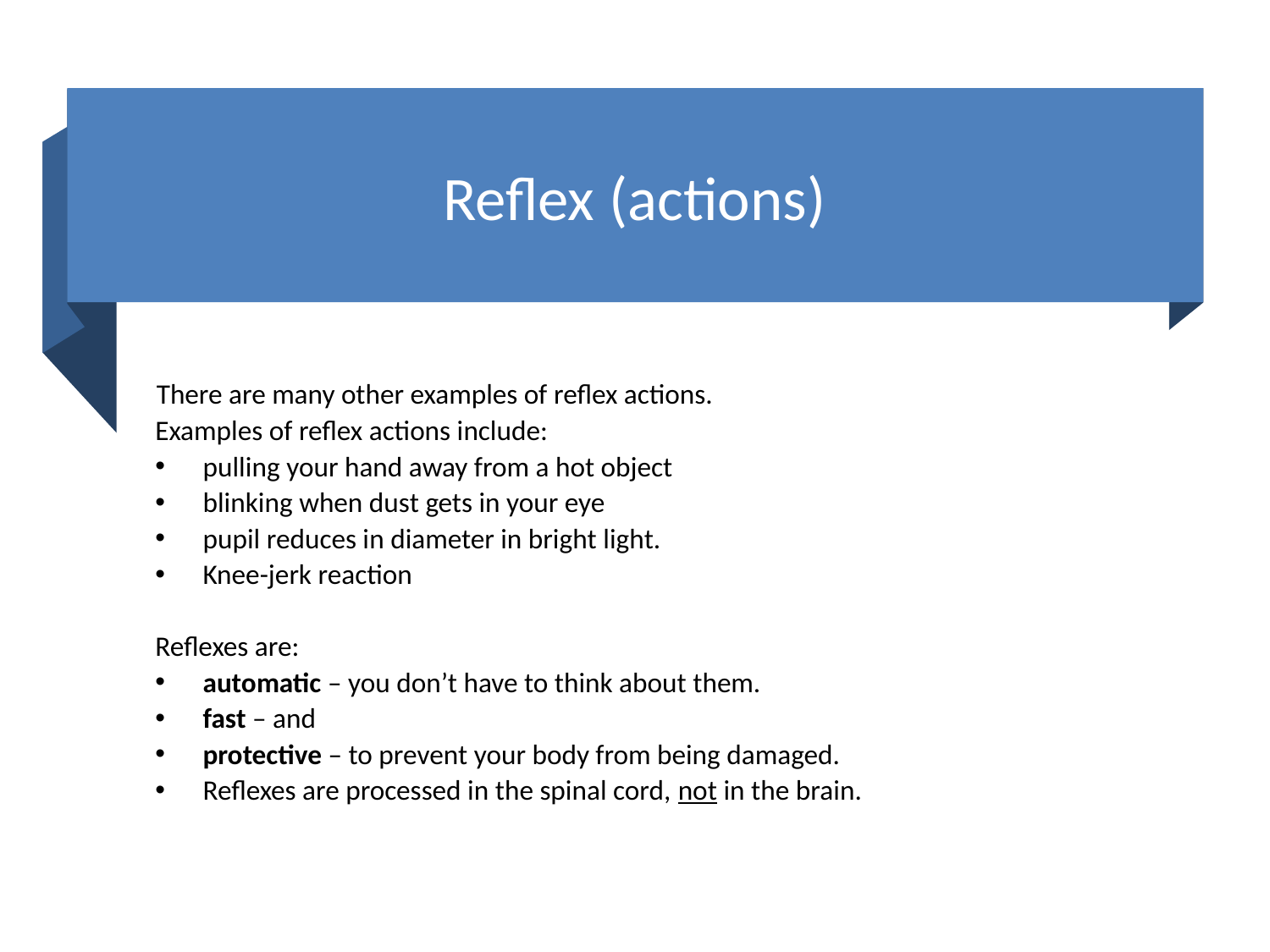

# Reflex (actions)

	There are many other examples of reflex actions.
Examples of reflex actions include:
pulling your hand away from a hot object
blinking when dust gets in your eye
pupil reduces in diameter in bright light.
Knee-jerk reaction

Reflexes are:
automatic – you don’t have to think about them.
fast – and
protective – to prevent your body from being damaged.
Reflexes are processed in the spinal cord, not in the brain.